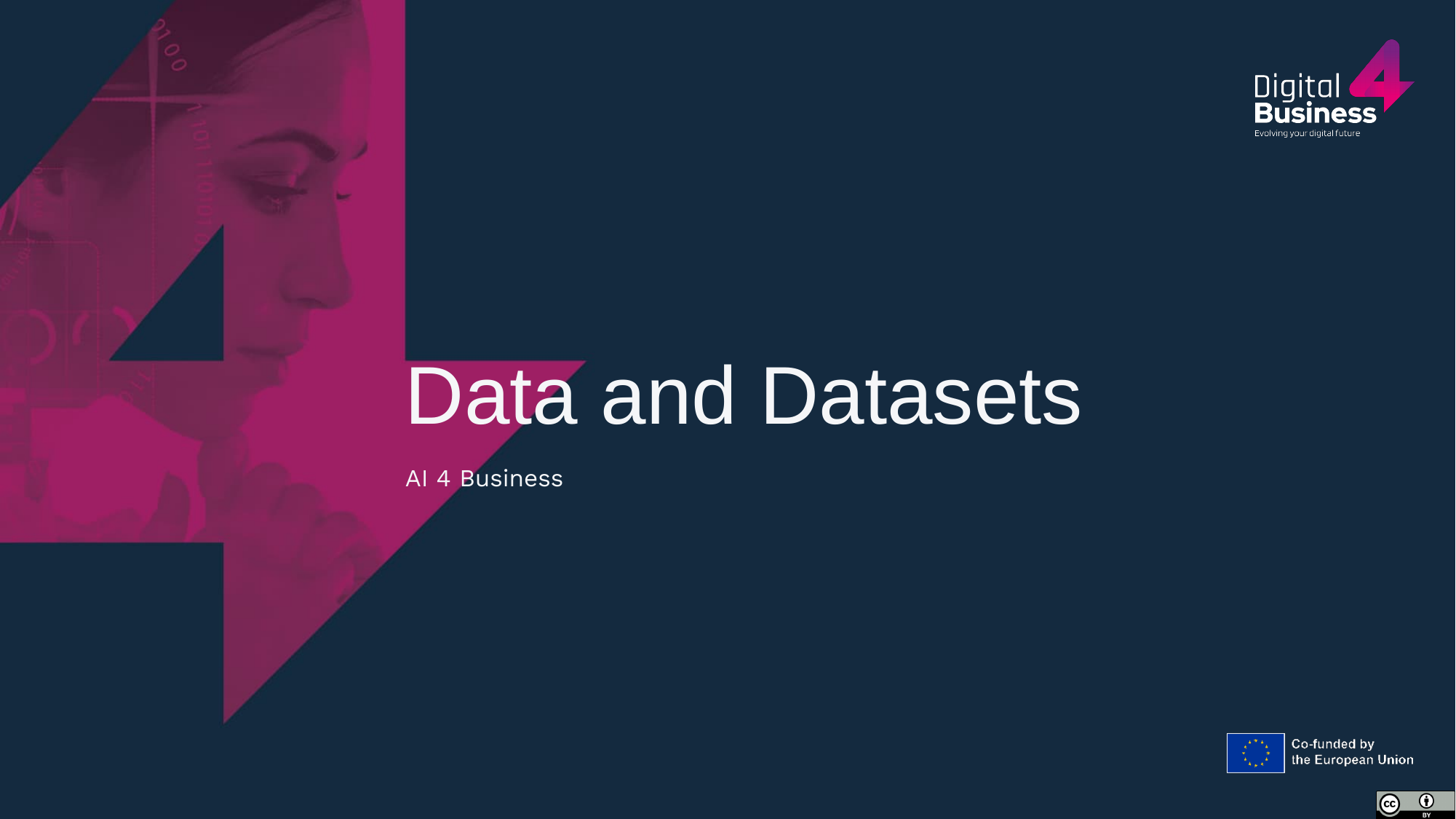

# Data and Datasets
AI 4 Business